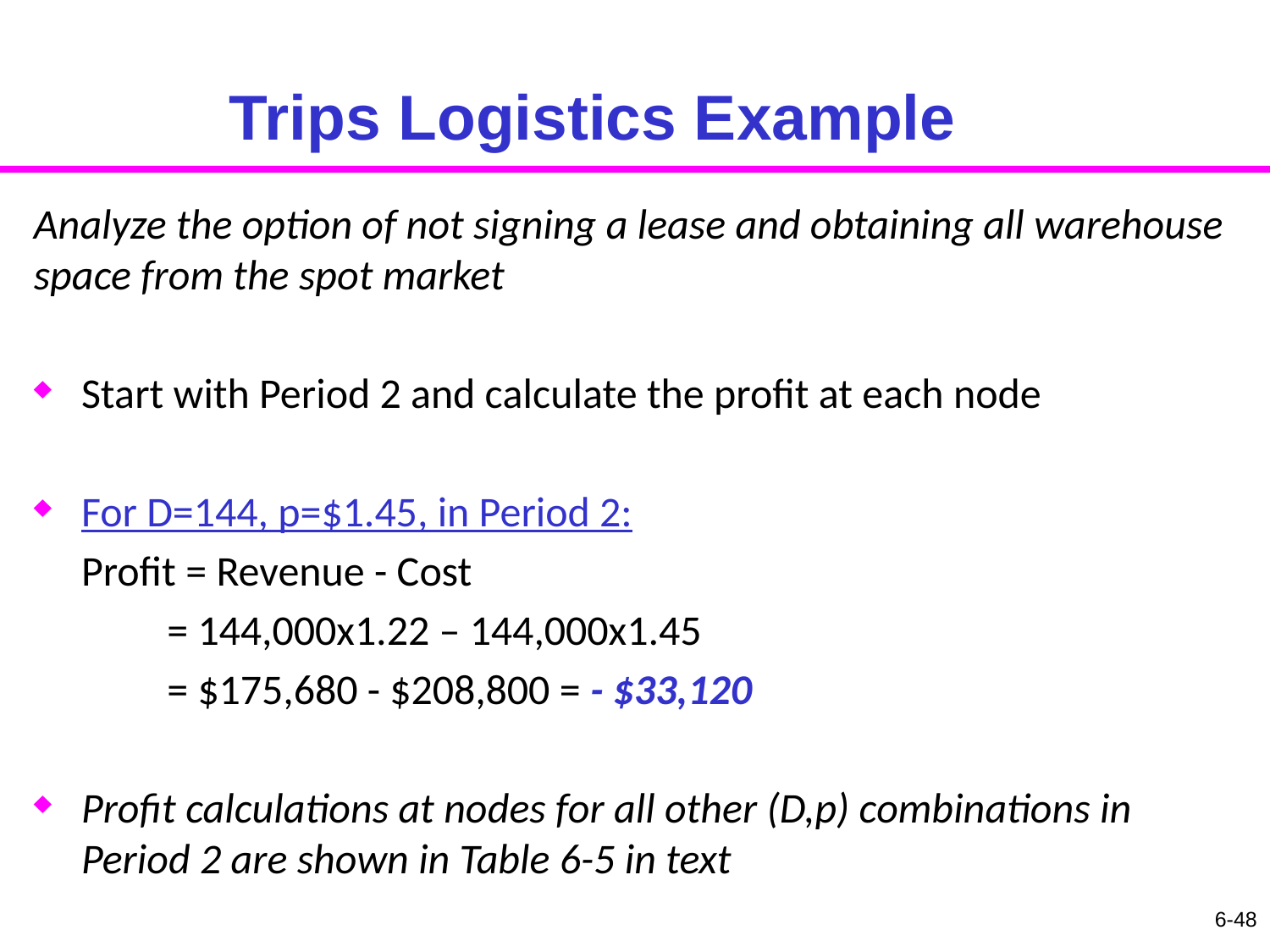

# Trips Logistics Example
Analyze the option of not signing a lease and obtaining all warehouse space from the spot market

Start with Period 2 and calculate the profit at each node

For D=144, p=$1.45, in Period 2:
	Profit = Revenue - Cost
	         = 144,000x1.22 – 144,000x1.45
	         = $175,680 - $208,800 = - $33,120

Profit calculations at nodes for all other (D,p) combinations in Period 2 are shown in Table 6-5 in text
6-48